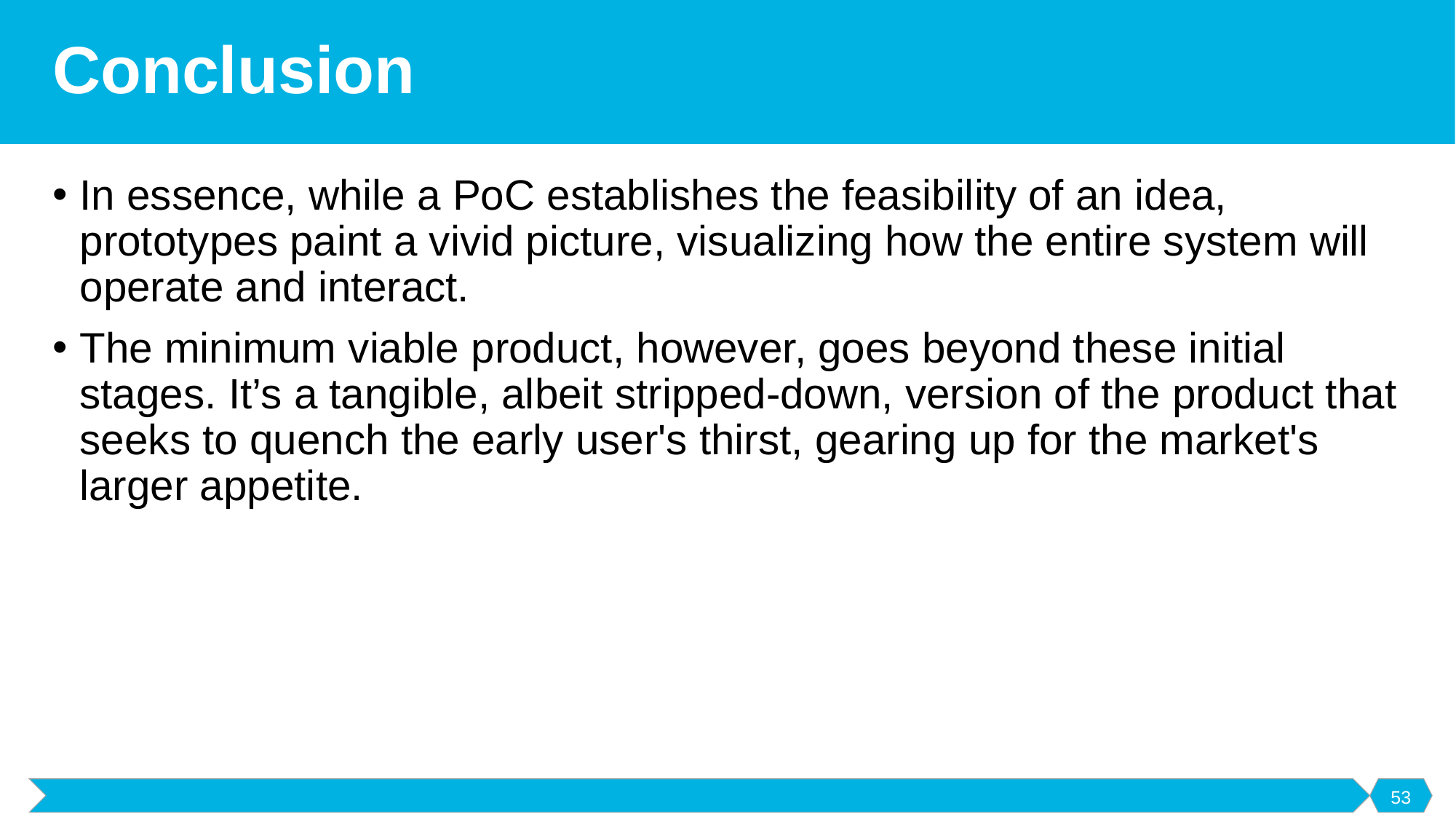

# Conclusion
In essence, while a PoC establishes the feasibility of an idea, prototypes paint a vivid picture, visualizing how the entire system will operate and interact.
The minimum viable product, however, goes beyond these initial stages. It’s a tangible, albeit stripped-down, version of the product that seeks to quench the early user's thirst, gearing up for the market's larger appetite.
53